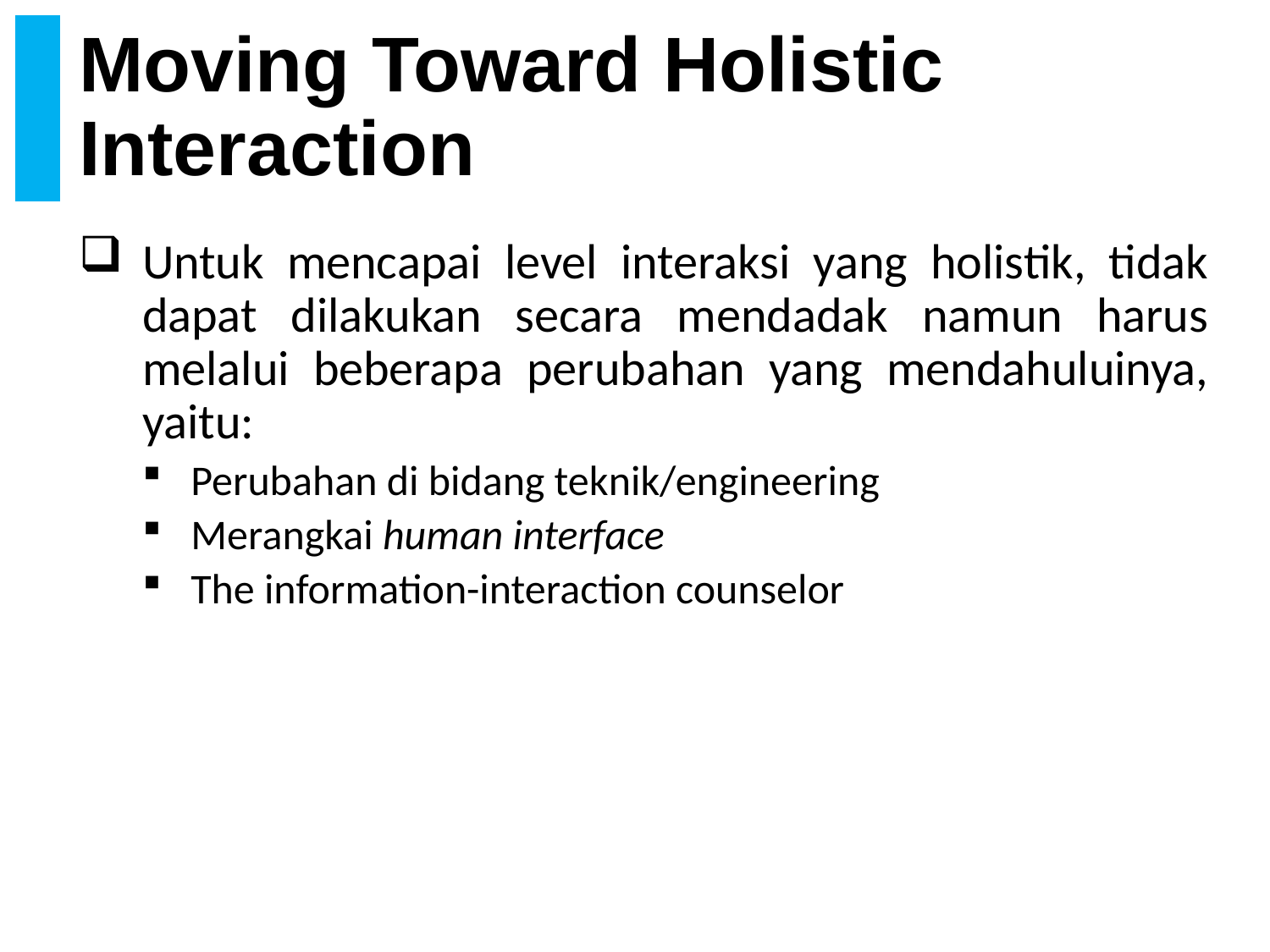

# Moving Toward Holistic Interaction
Untuk mencapai level interaksi yang holistik, tidak dapat dilakukan secara mendadak namun harus melalui beberapa perubahan yang mendahuluinya, yaitu:
Perubahan di bidang teknik/engineering
Merangkai human interface
The information-interaction counselor